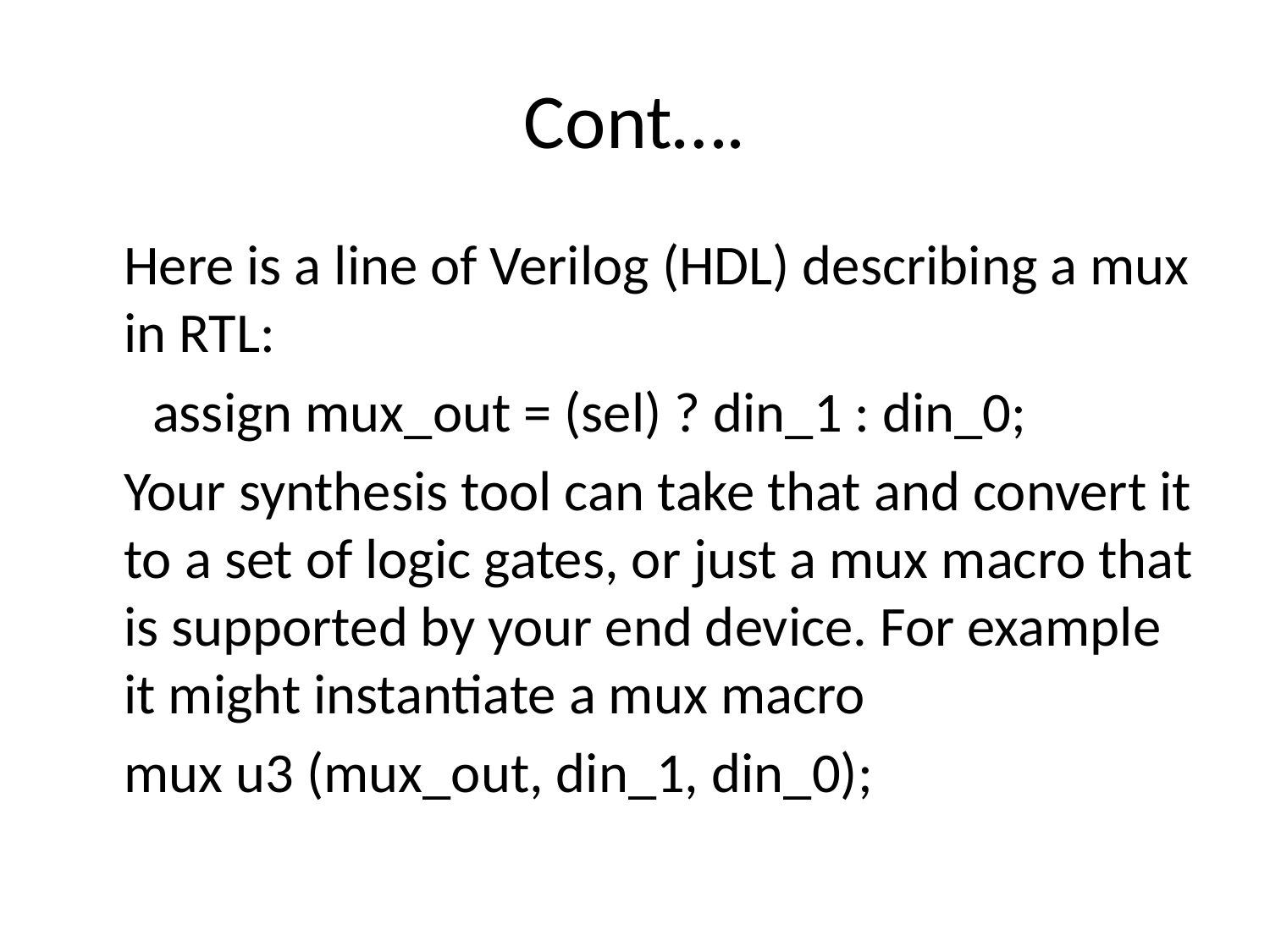

# Cont….
	Here is a line of Verilog (HDL) describing a mux in RTL:
      assign mux_out = (sel) ? din_1 : din_0;
	Your synthesis tool can take that and convert it to a set of logic gates, or just a mux macro that is supported by your end device. For example it might instantiate a mux macro
	mux u3 (mux_out, din_1, din_0);